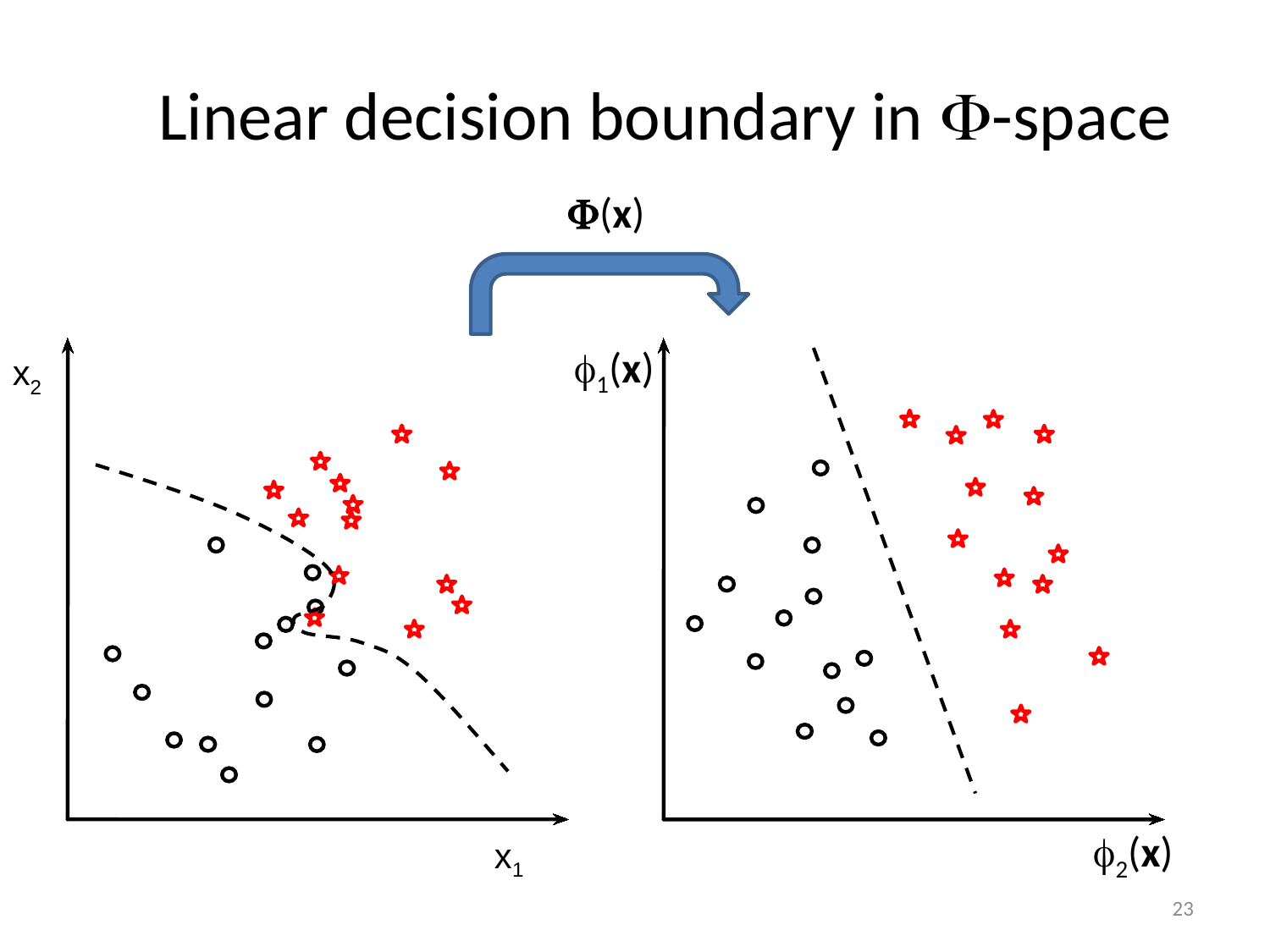

# Linear decision boundary in Φ-space
Φ(x)

φ1(x)

x2

x1

φ2(x)

23